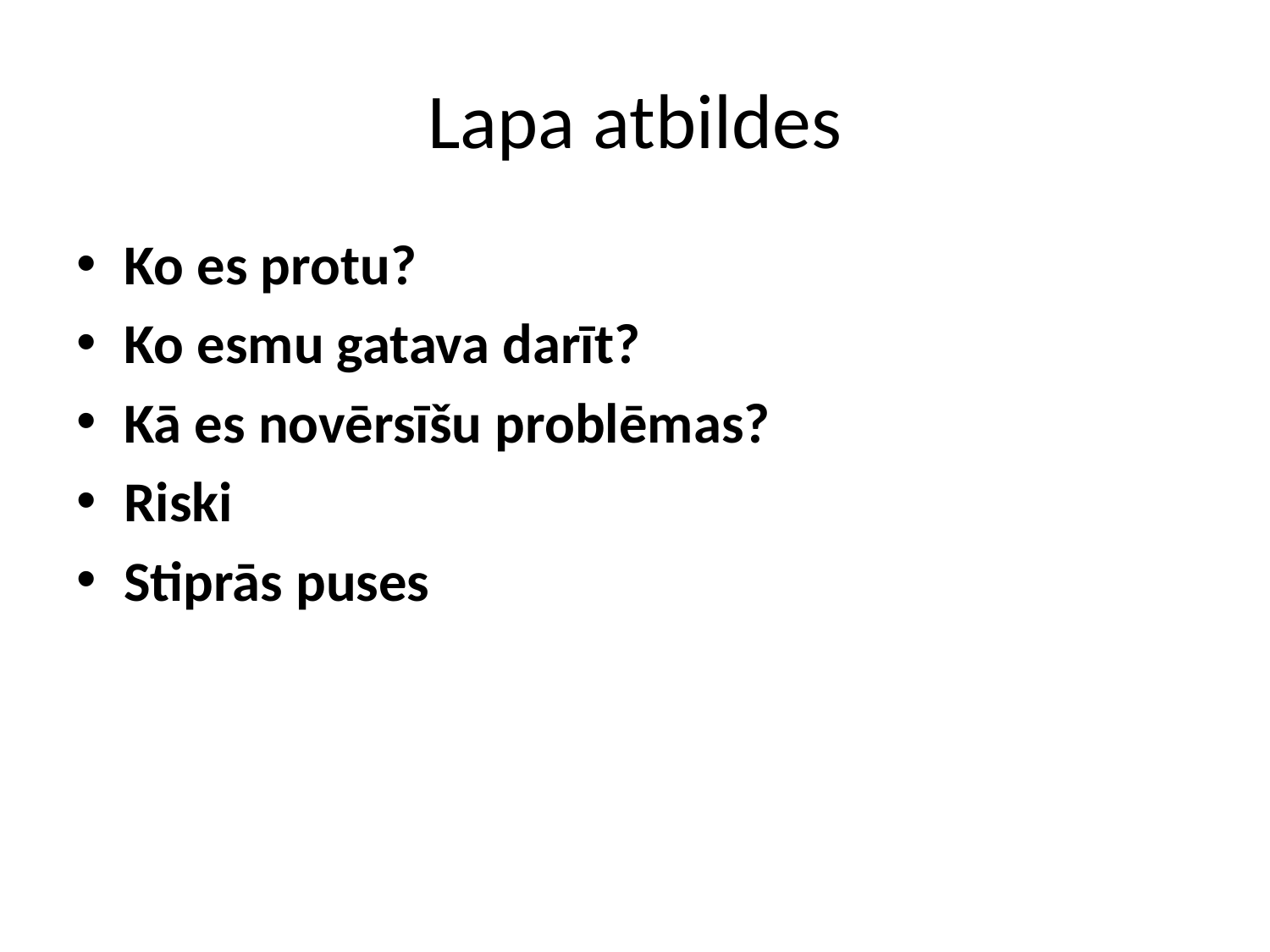

# Lapa atbildes
Ko es protu?
Ko esmu gatava darīt?
Kā es novērsīšu problēmas?
Riski
Stiprās puses